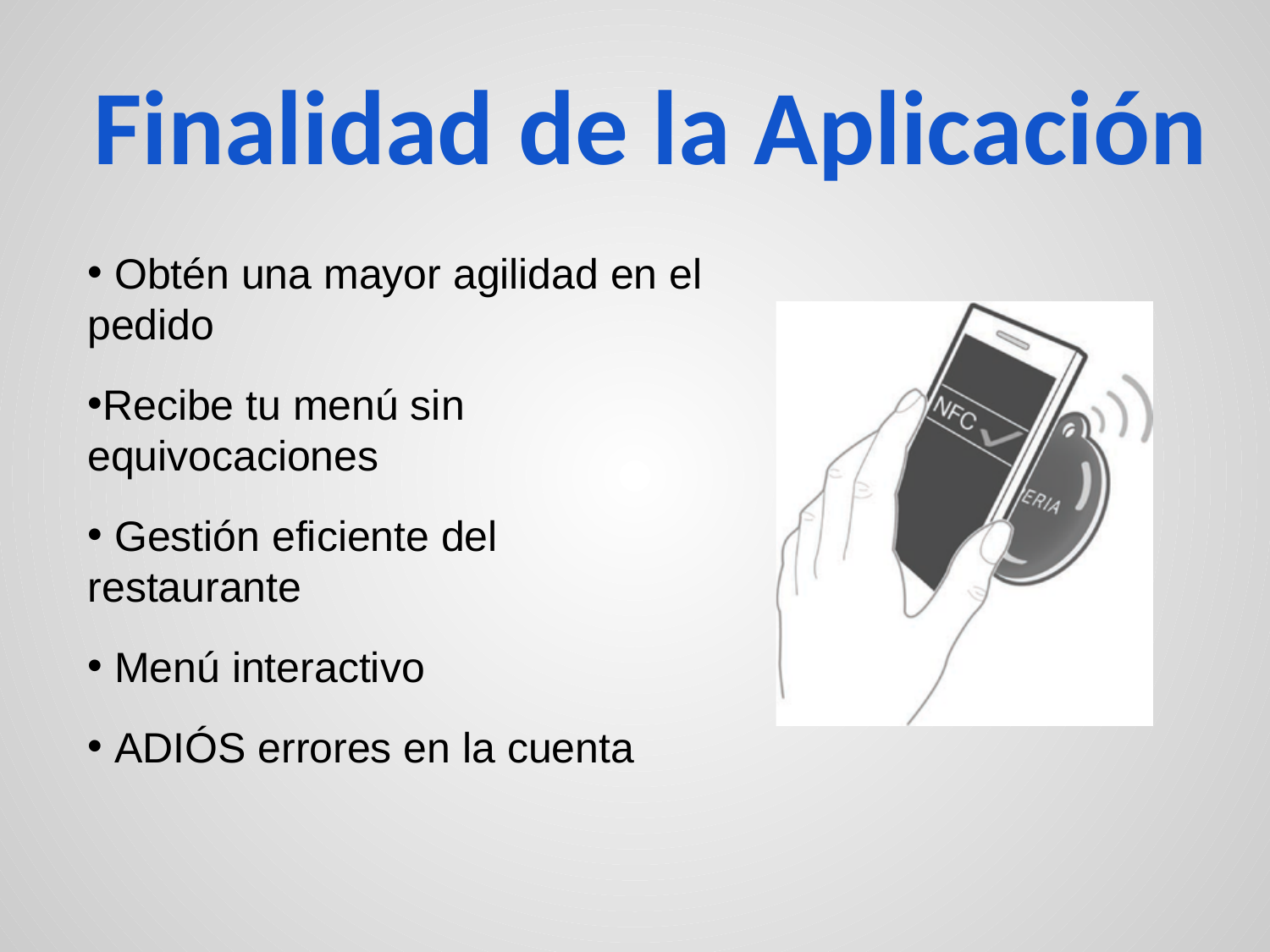

# Finalidad de la Aplicación
 Obtén una mayor agilidad en el pedido

Recibe tu menú sin equivocaciones

 Gestión eficiente del restaurante

 Menú interactivo

 ADIÓS errores en la cuenta